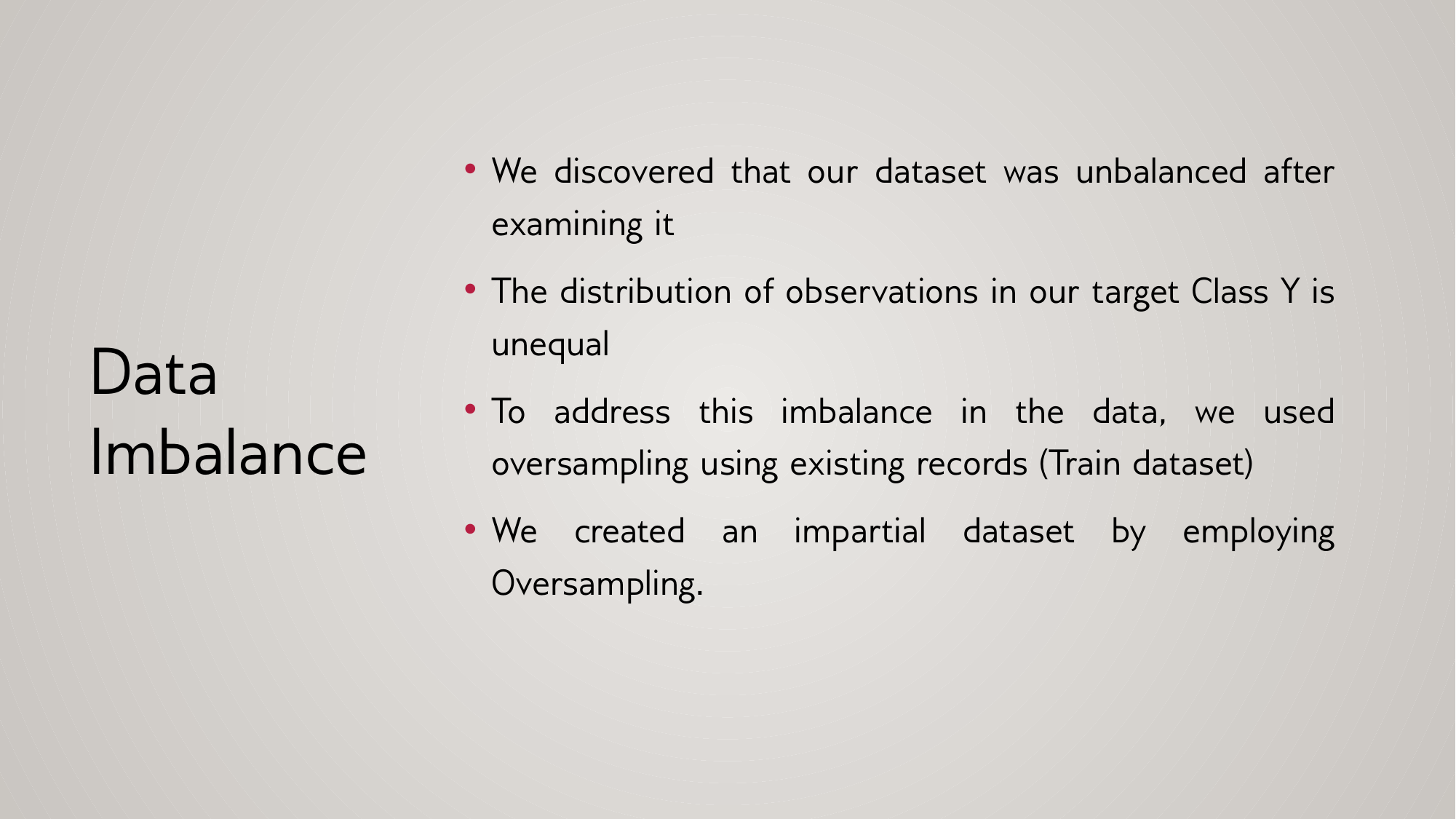

We discovered that our dataset was unbalanced after examining it
The distribution of observations in our target Class Y is unequal
To address this imbalance in the data, we used oversampling using existing records (Train dataset)
We created an impartial dataset by employing Oversampling.

Data
Imbalance